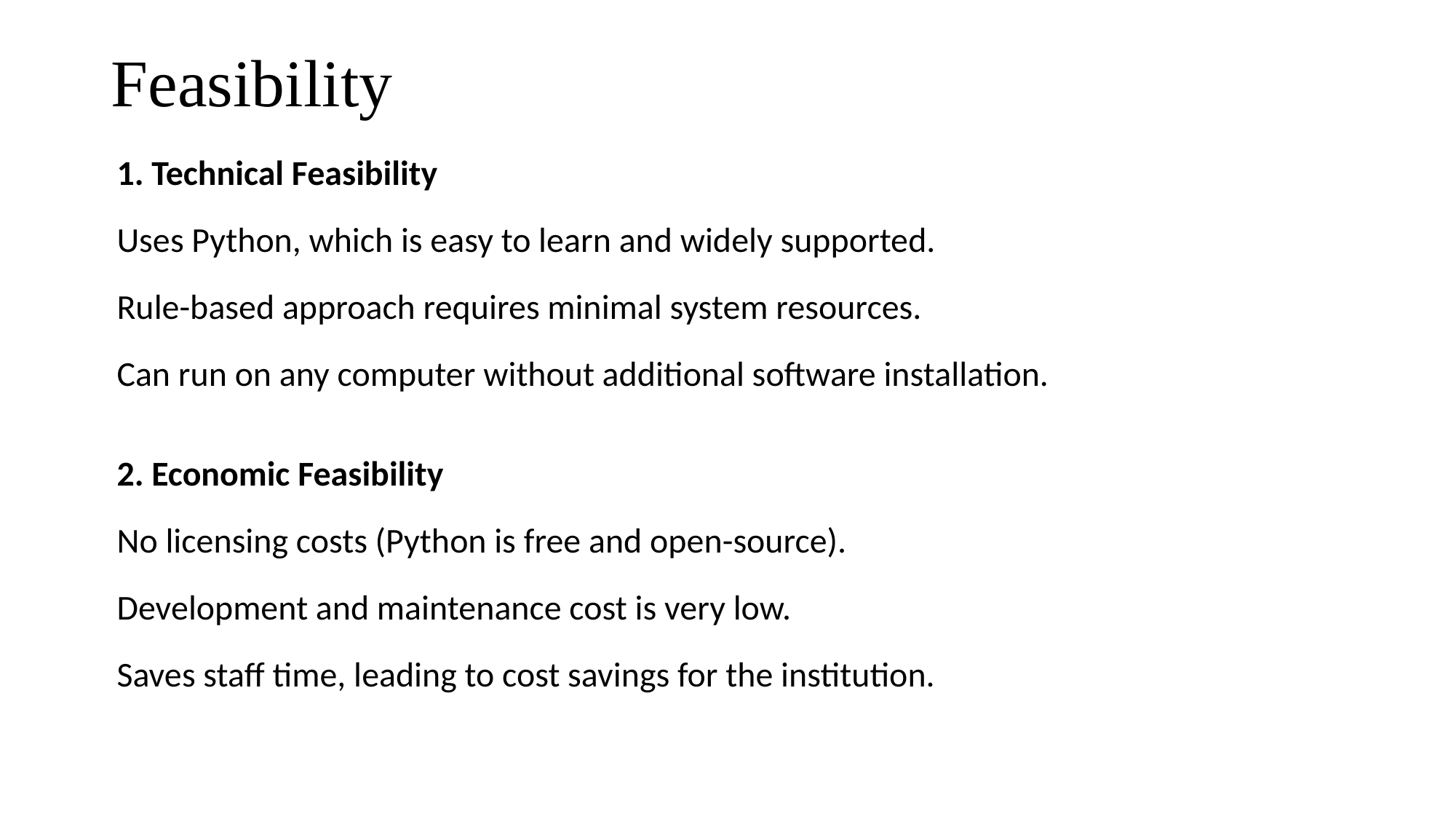

# Feasibility

1. Technical Feasibility

Uses Python, which is easy to learn and widely supported.

Rule-based approach requires minimal system resources.

Can run on any computer without additional software installation.

2. Economic Feasibility

No licensing costs (Python is free and open-source).

Development and maintenance cost is very low.

Saves staff time, leading to cost savings for the institution.